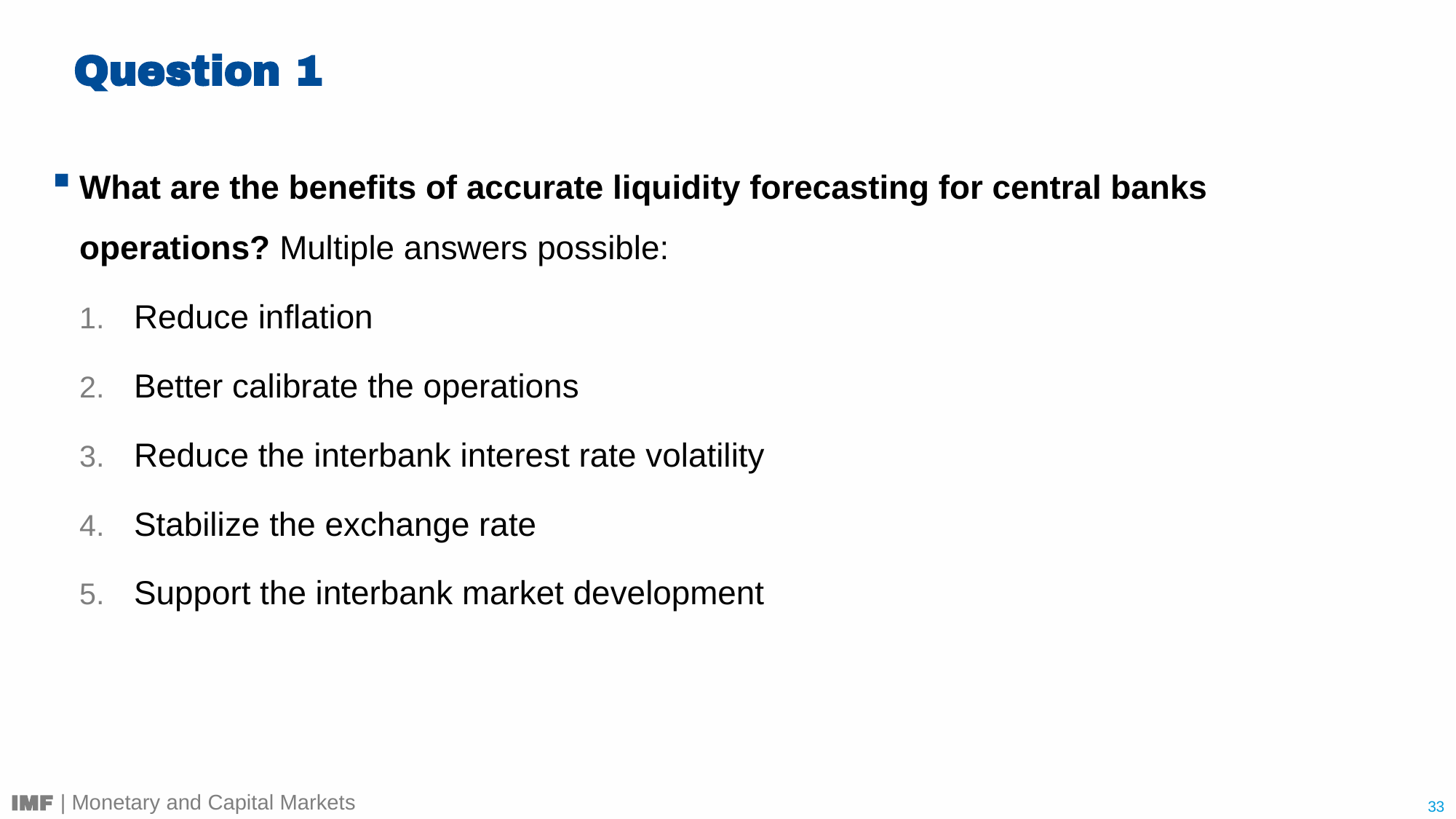

# Question 1
What are the benefits of accurate liquidity forecasting for central banks operations? Multiple answers possible:
Reduce inflation
Better calibrate the operations
Reduce the interbank interest rate volatility
Stabilize the exchange rate
Support the interbank market development